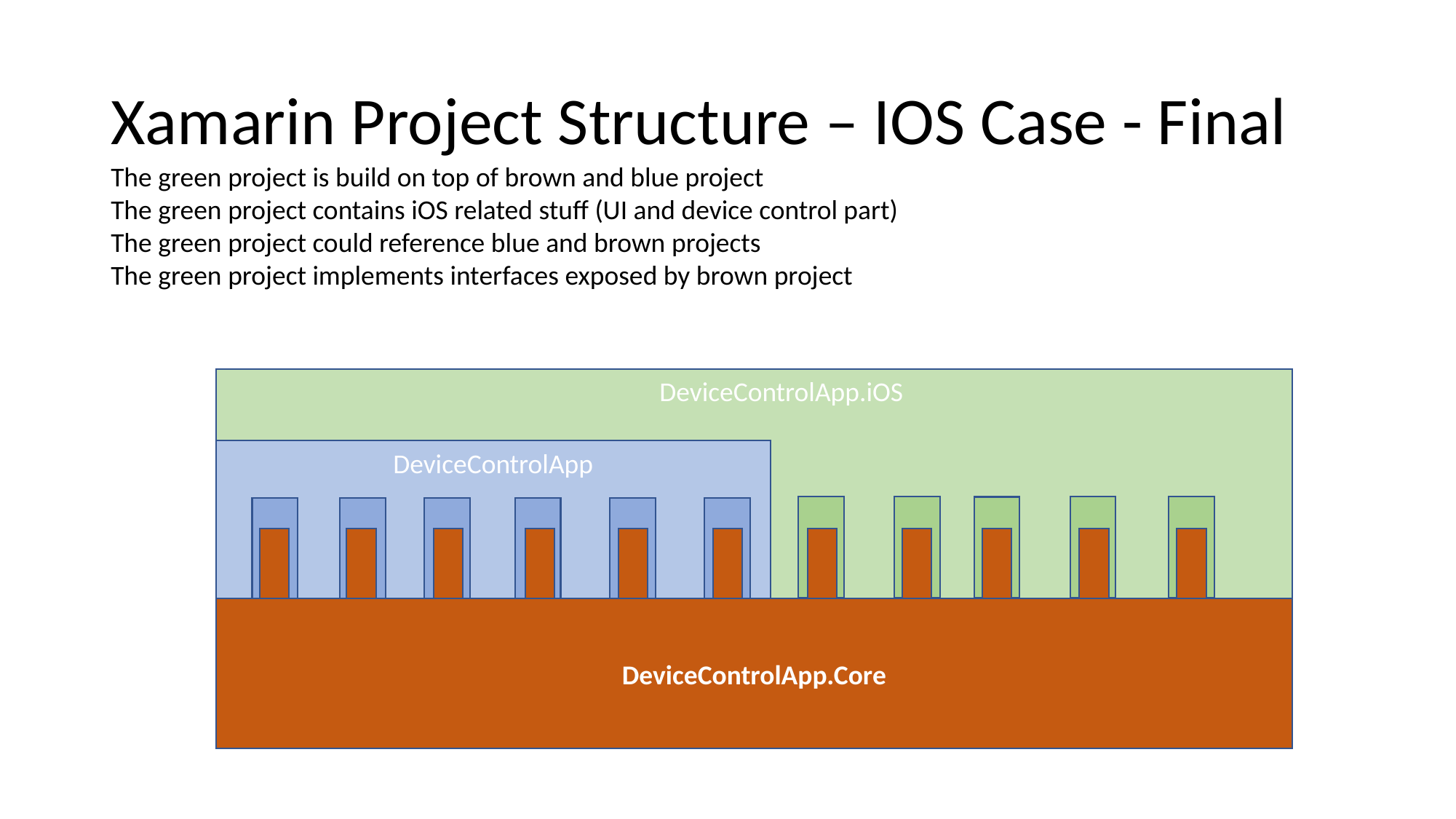

# Xamarin Project Structure – IOS Case - Final
The green project is build on top of brown and blue project
The green project contains iOS related stuff (UI and device control part)
The green project could reference blue and brown projects
The green project implements interfaces exposed by brown project
DeviceControlApp.iOS
DeviceControlApp

DeviceControlApp.Core